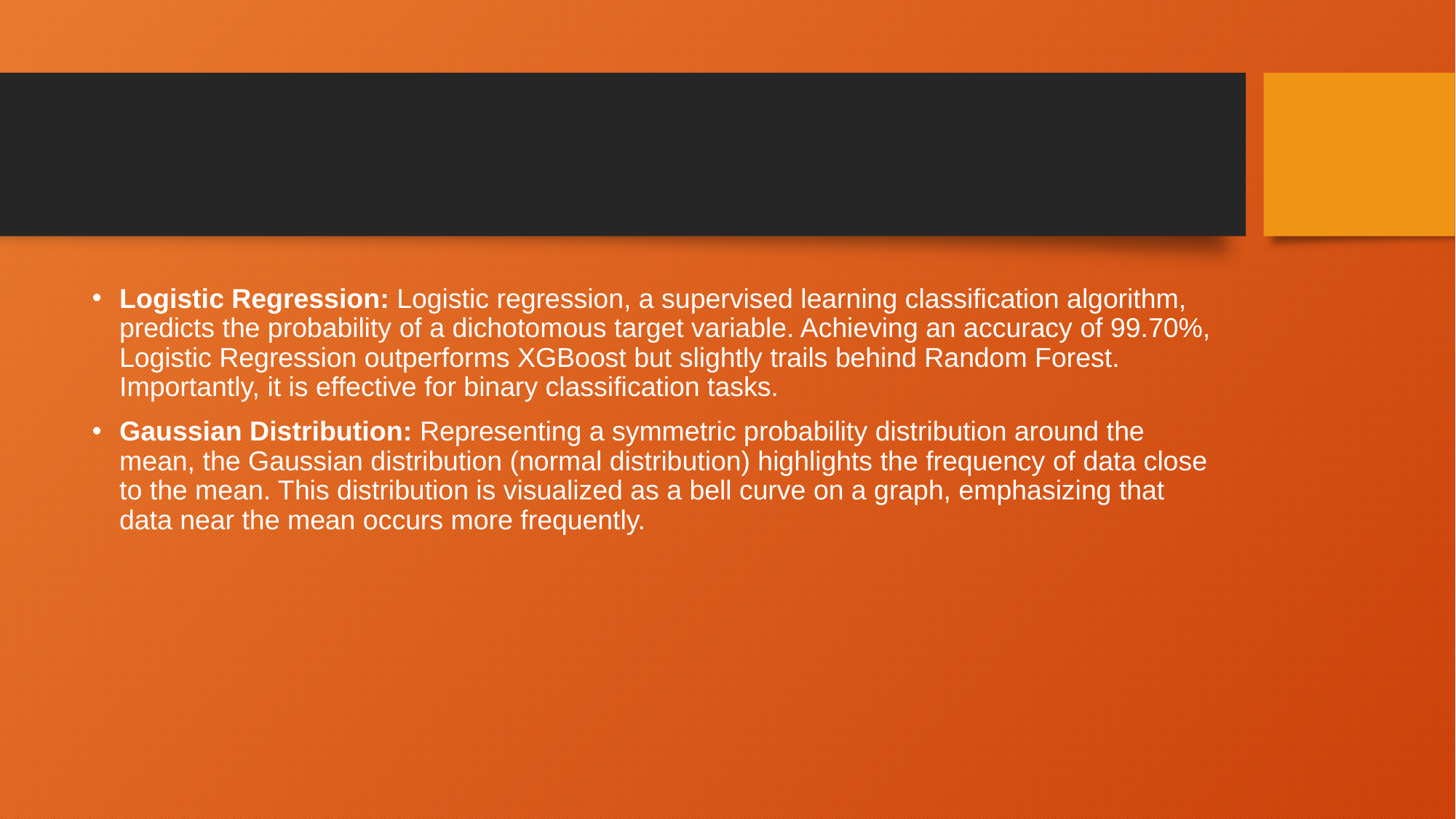

#
Logistic Regression: Logistic regression, a supervised learning classification algorithm, predicts the probability of a dichotomous target variable. Achieving an accuracy of 99.70%, Logistic Regression outperforms XGBoost but slightly trails behind Random Forest. Importantly, it is effective for binary classification tasks.
Gaussian Distribution: Representing a symmetric probability distribution around the mean, the Gaussian distribution (normal distribution) highlights the frequency of data close to the mean. This distribution is visualized as a bell curve on a graph, emphasizing that data near the mean occurs more frequently.